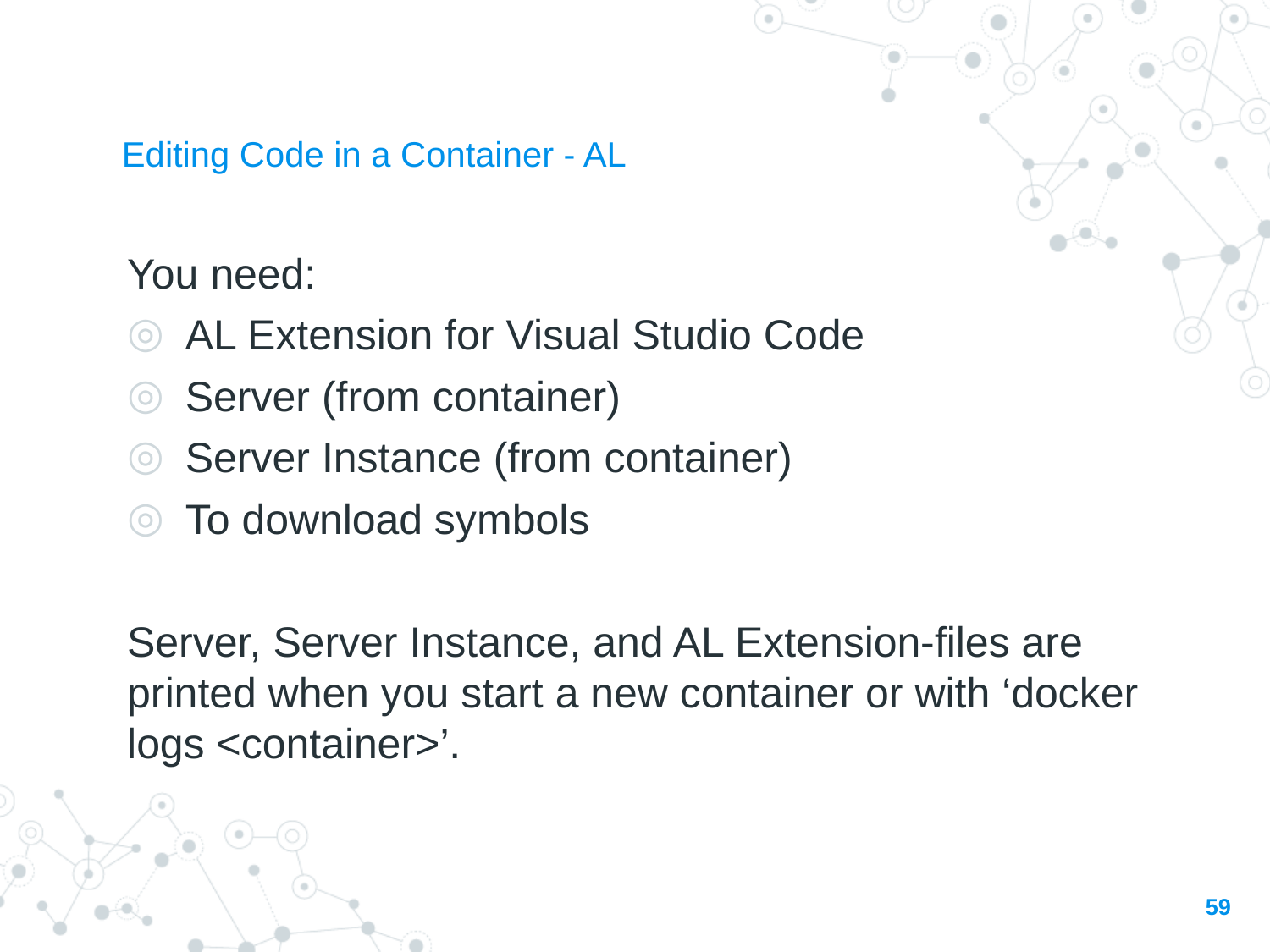

# Editing Code in a Container - AL
You need:
AL Extension for Visual Studio Code
Server (from container)
Server Instance (from container)
To download symbols

Server, Server Instance, and AL Extension-files are printed when you start a new container or with ‘docker logs <container>’.
59